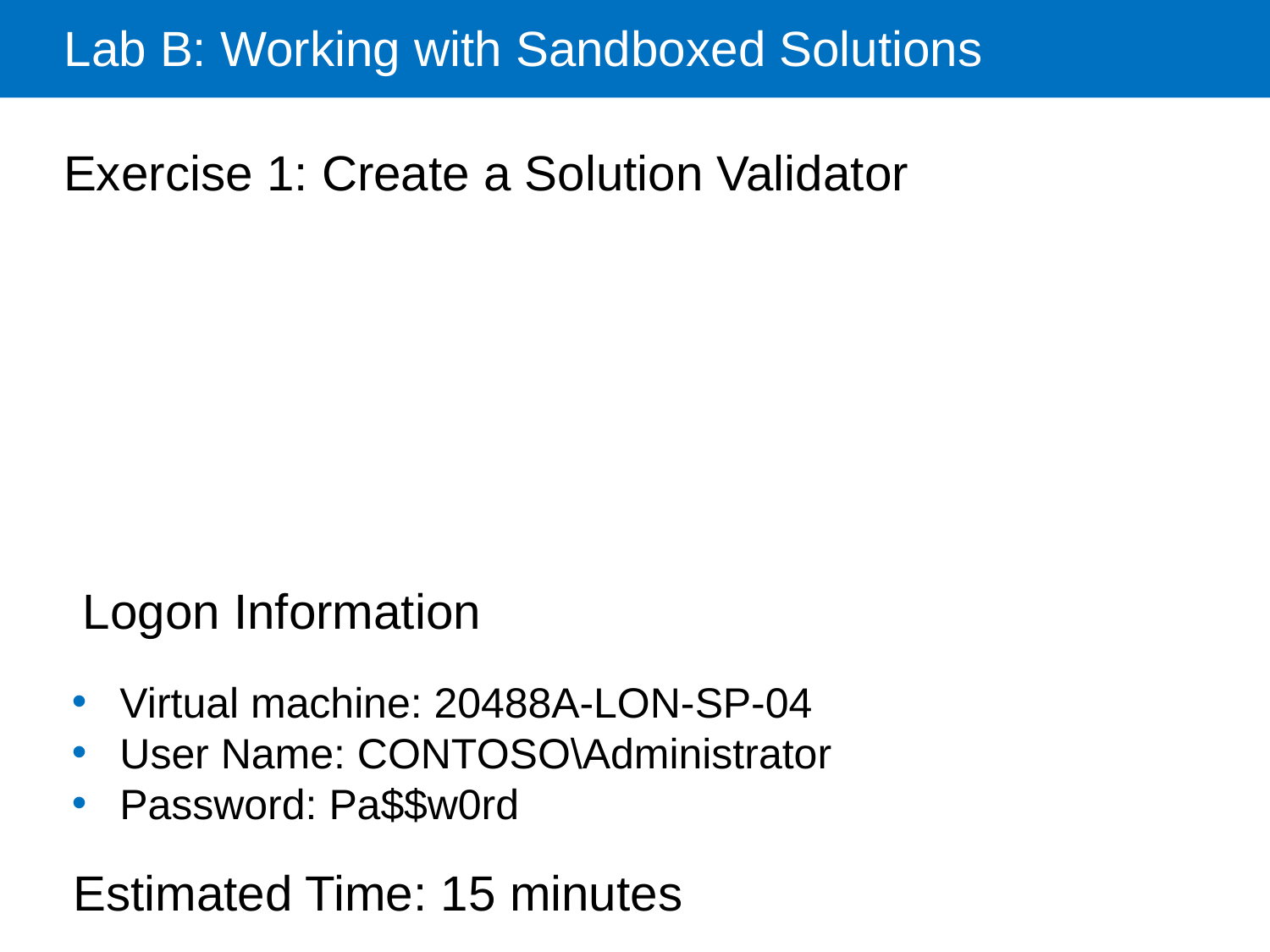

# Lab B: Working with Sandboxed Solutions
Exercise 1: Create a Solution Validator
Logon Information
Virtual machine: 20488A-LON-SP-04
User Name: CONTOSO\Administrator
Password: Pa$$w0rd
Estimated Time: 15 minutes